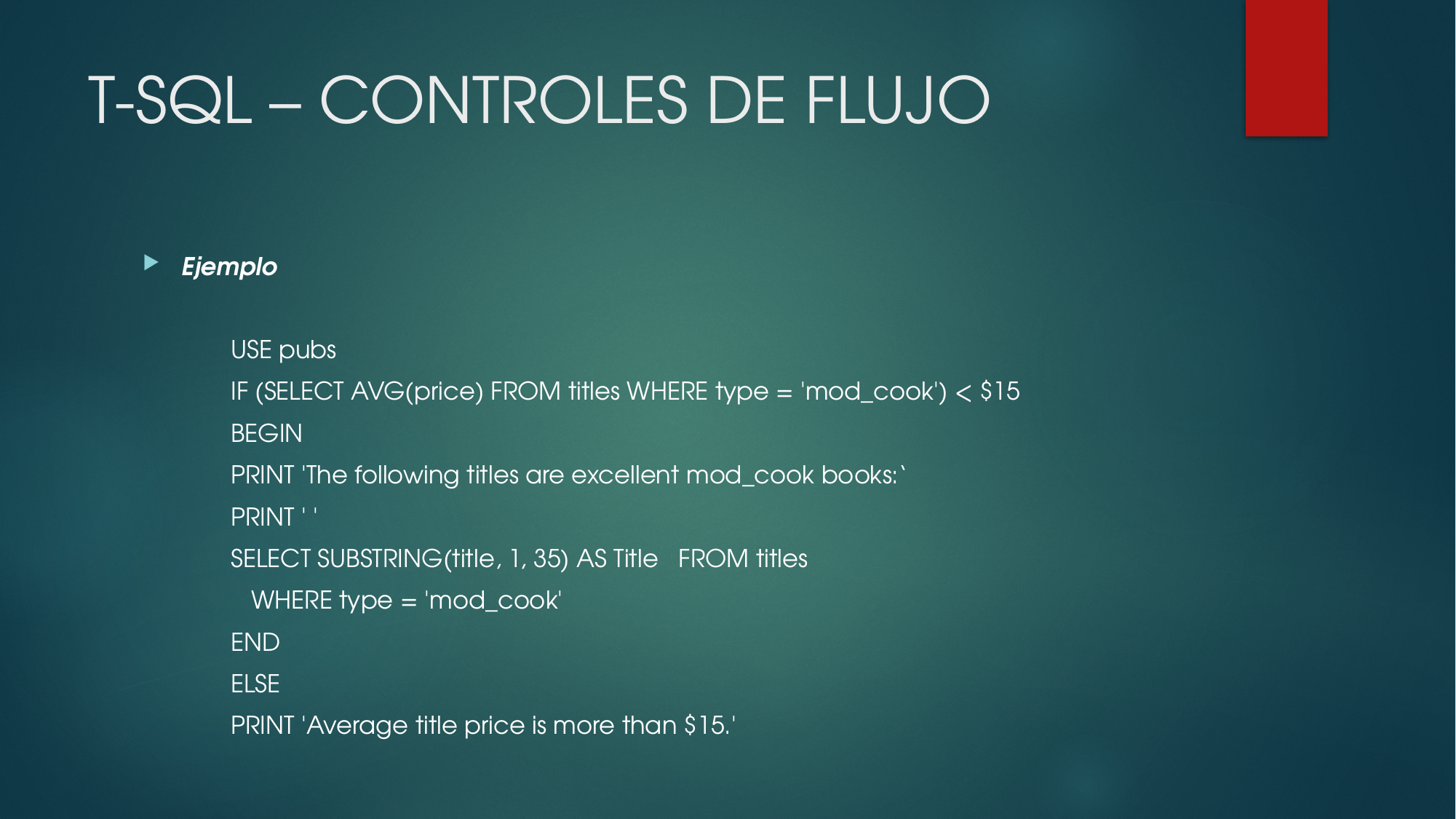

# T-SQL – CONTROLES DE FLUJO
Ejemplo

	USE pubs
	IF (SELECT AVG(price) FROM titles WHERE type = 'mod_cook') < $15
		BEGIN
			PRINT 'The following titles are excellent mod_cook books:‘
			PRINT ' '
			SELECT SUBSTRING(title, 1, 35) AS Title   FROM titles
			   WHERE type = 'mod_cook'
		END
	ELSE
		PRINT 'Average title price is more than $15.'